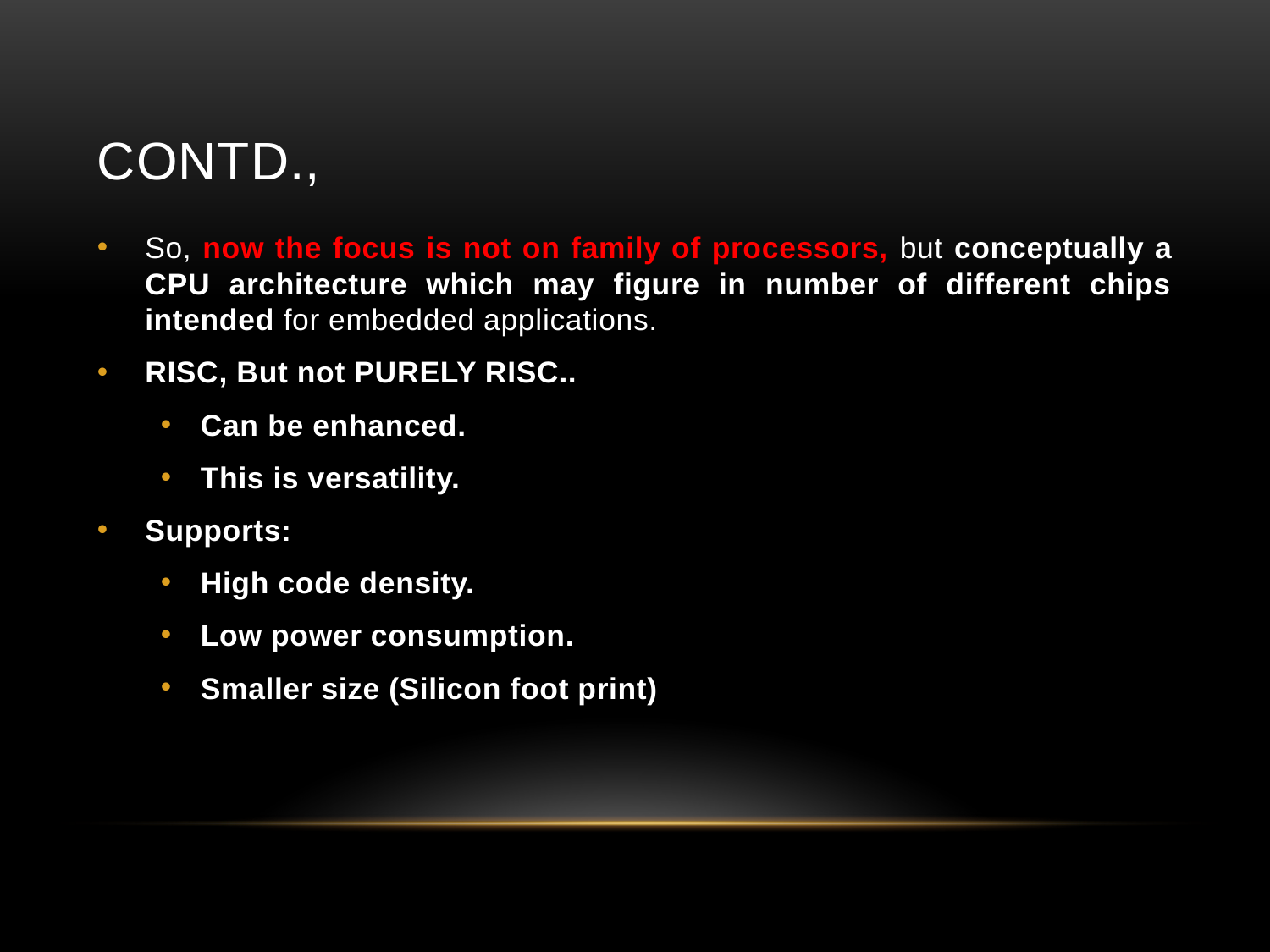

# Contd.,
So, now the focus is not on family of processors, but conceptually a CPU architecture which may figure in number of different chips intended for embedded applications.
RISC, But not PURELY RISC..
Can be enhanced.
This is versatility.
Supports:
High code density.
Low power consumption.
Smaller size (Silicon foot print)